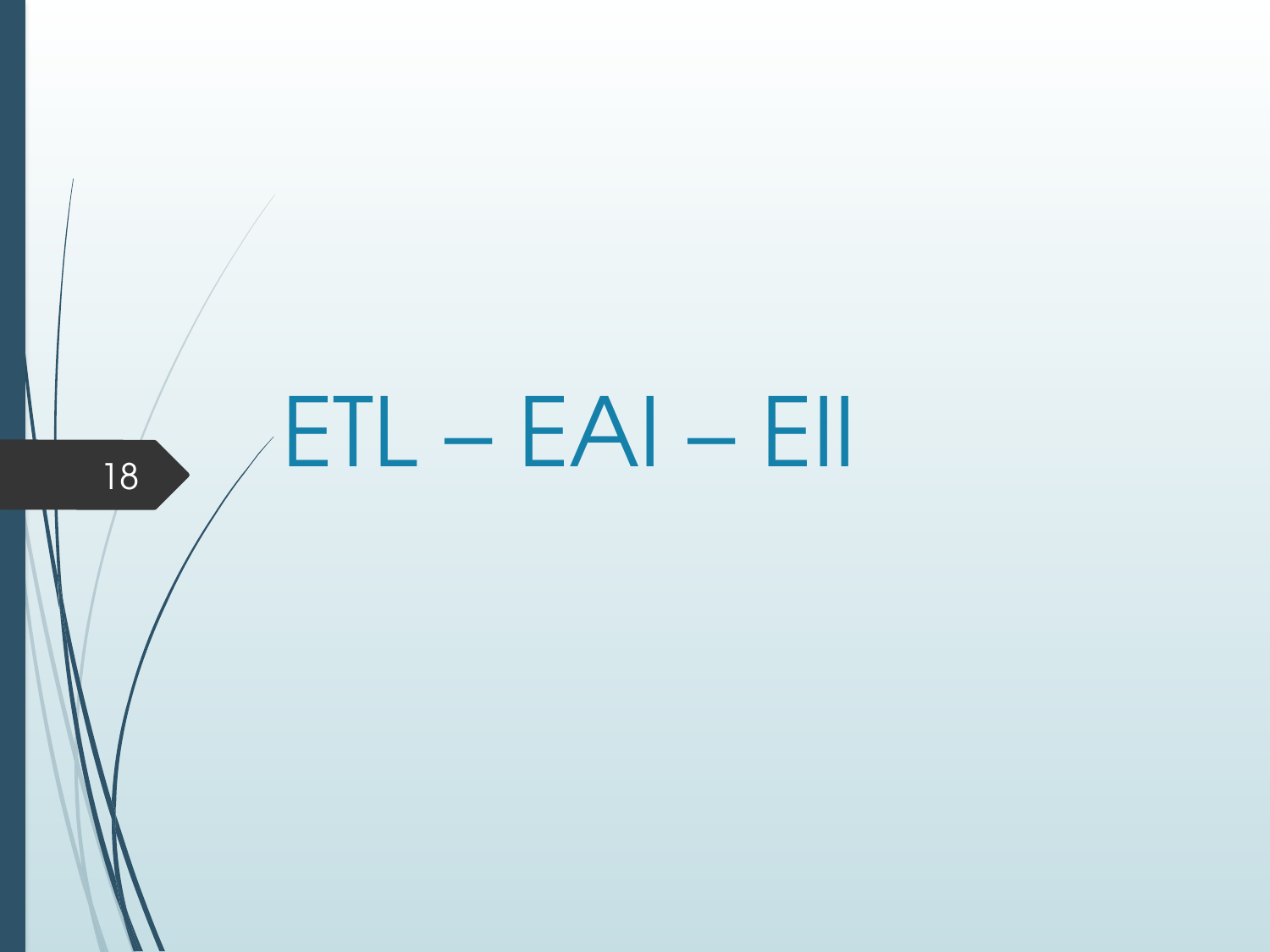

# ETL – EAI – EII
18